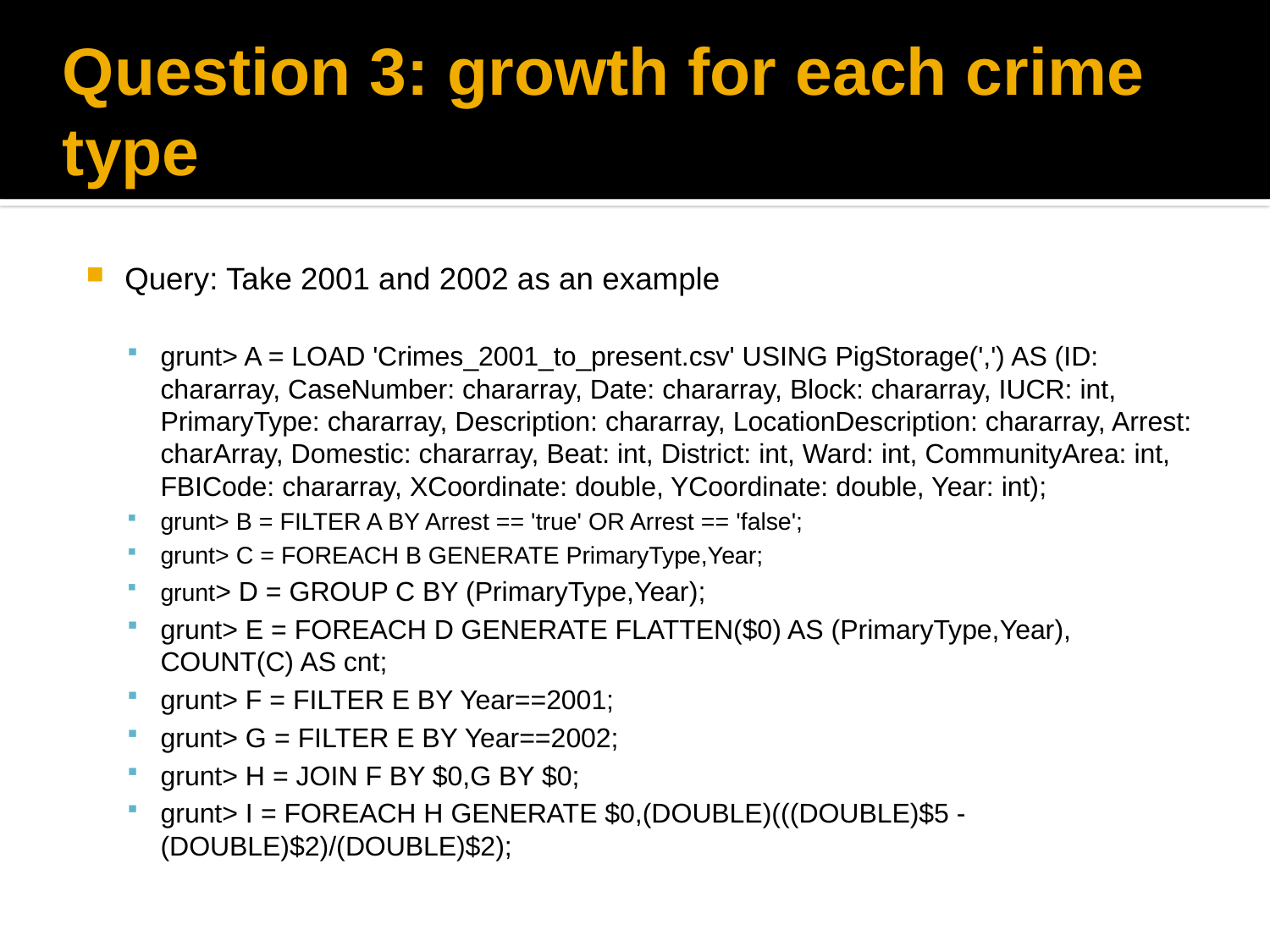

# Question 3: growth for each crime type
Query: Take 2001 and 2002 as an example

grunt> A = LOAD 'Crimes_2001_to_present.csv' USING PigStorage(',') AS (ID: chararray, CaseNumber: chararray, Date: chararray, Block: chararray, IUCR: int, PrimaryType: chararray, Description: chararray, LocationDescription: chararray, Arrest: charArray, Domestic: chararray, Beat: int, District: int, Ward: int, CommunityArea: int, FBICode: chararray, XCoordinate: double, YCoordinate: double, Year: int);
grunt> B = FILTER A BY Arrest == 'true' OR Arrest == 'false';
grunt> C = FOREACH B GENERATE PrimaryType,Year;
grunt> D = GROUP C BY (PrimaryType,Year);
grunt> E = FOREACH D GENERATE FLATTEN($0) AS (PrimaryType,Year), COUNT(C) AS cnt;
grunt> F = FILTER E BY Year==2001;
grunt> G = FILTER E BY Year==2002;
grunt> H = JOIN F BY $0,G BY $0;
grunt> I = FOREACH H GENERATE $0,(DOUBLE)(((DOUBLE)$5 - (DOUBLE)$2)/(DOUBLE)$2);